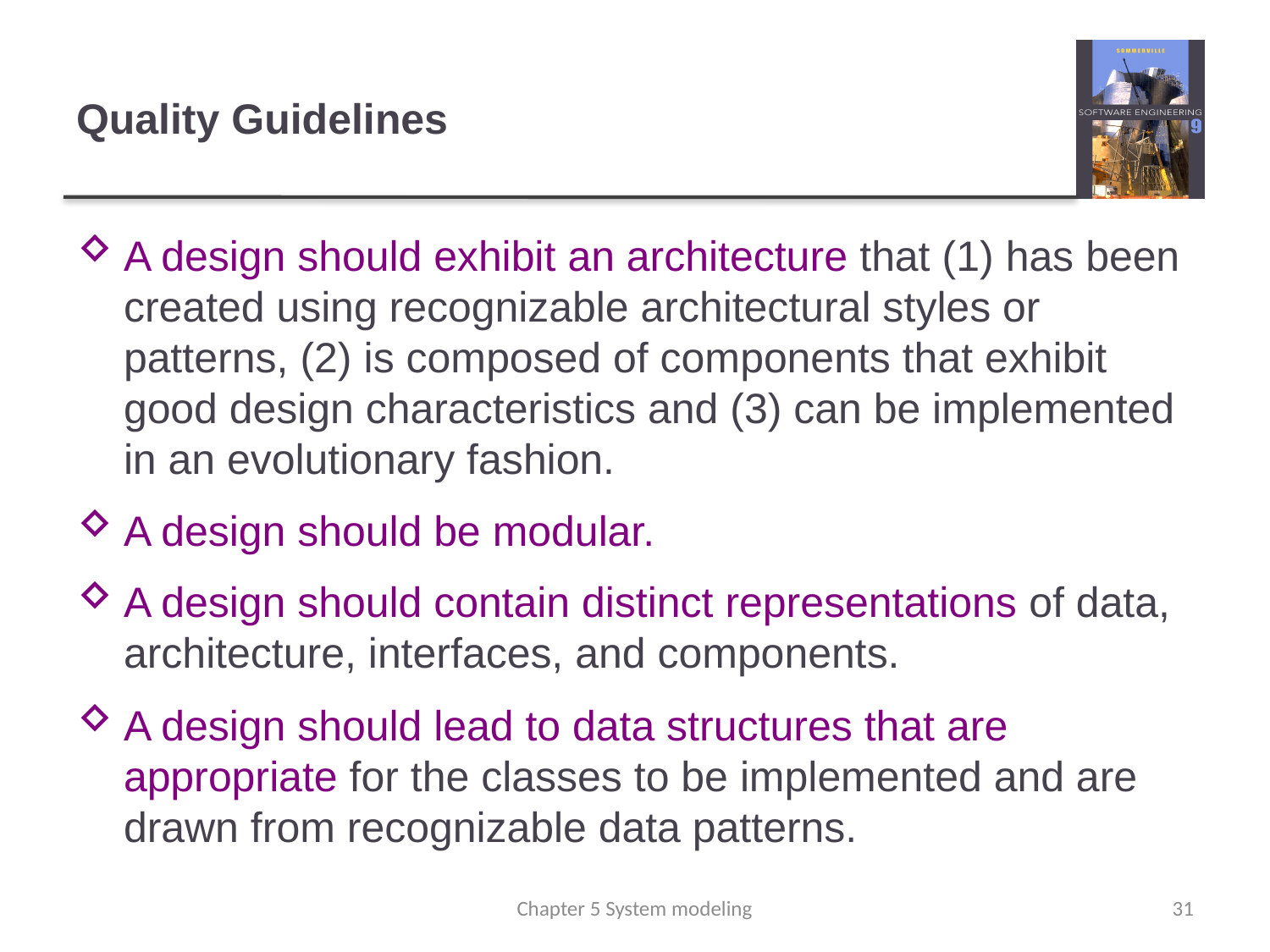

# Quality Guidelines
A design should exhibit an architecture that (1) has been created using recognizable architectural styles or patterns, (2) is composed of components that exhibit good design characteristics and (3) can be implemented in an evolutionary fashion.
A design should be modular.
A design should contain distinct representations of data, architecture, interfaces, and components.
A design should lead to data structures that are appropriate for the classes to be implemented and are drawn from recognizable data patterns.

Chapter 5 System modeling
31